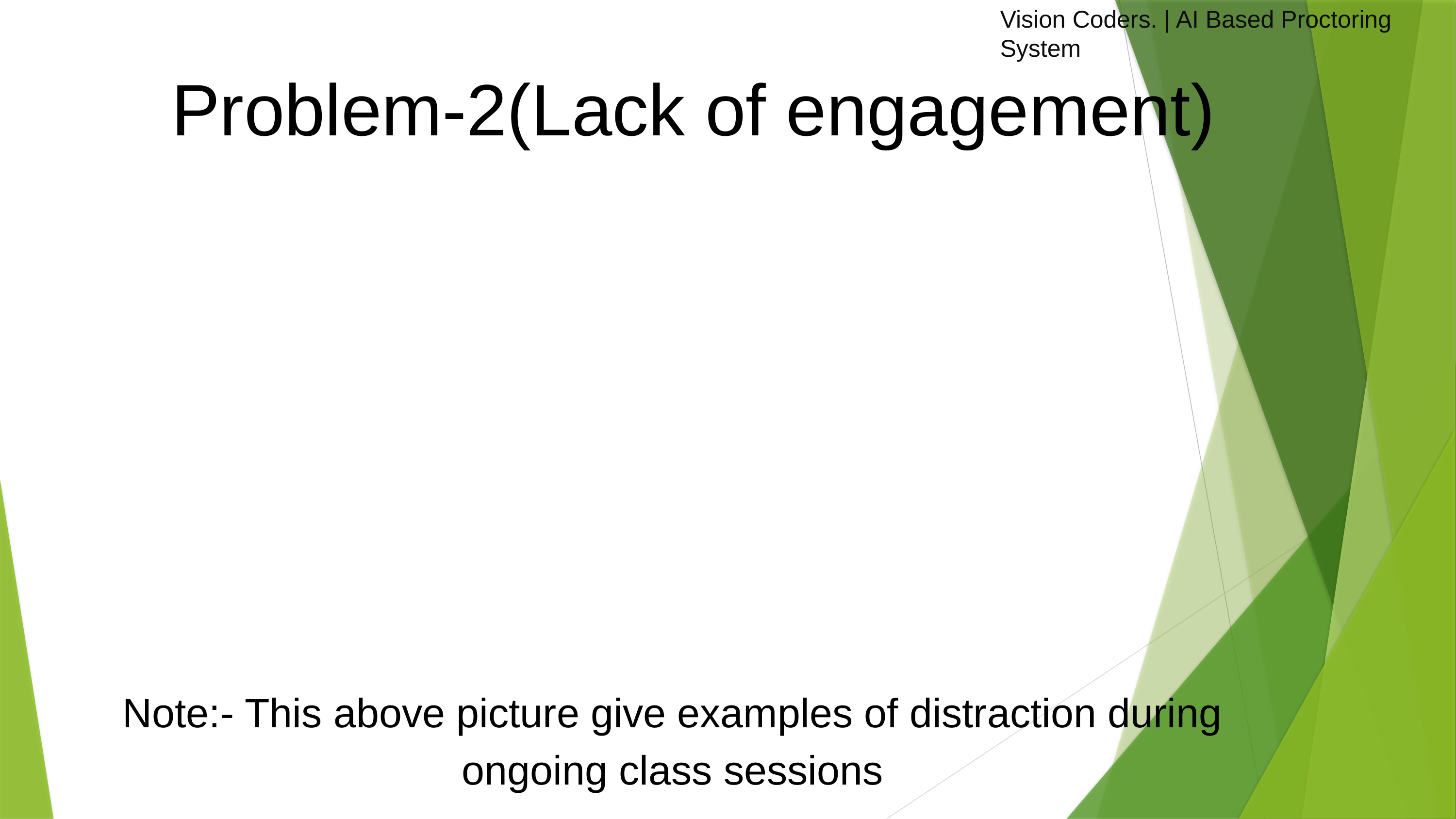

Vision Coders. | AI Based Proctoring System

Problem-2(Lack of engagement)
Note:- This above picture give examples of distraction during ongoing class sessions